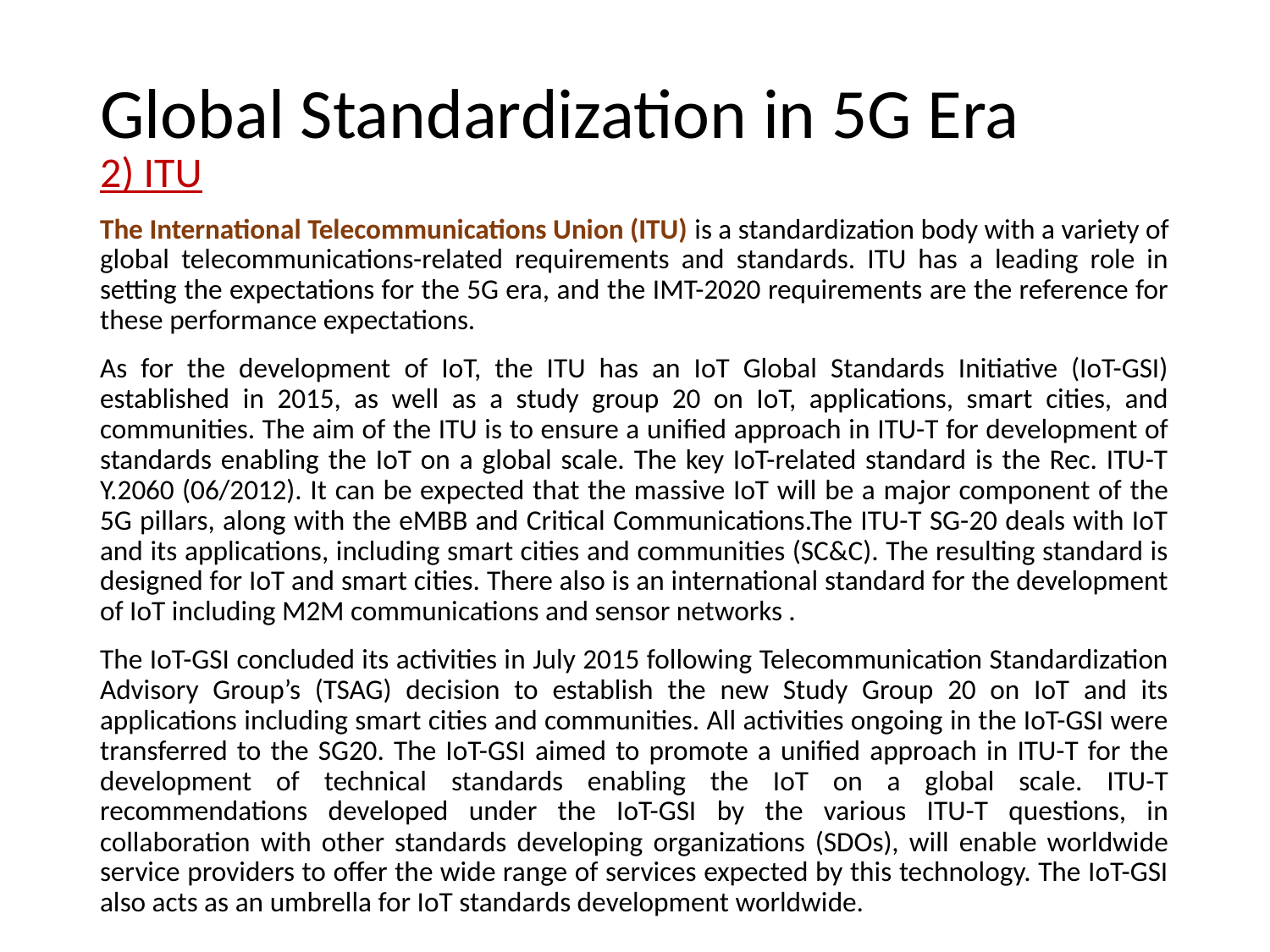

# Global Standardization in 5G Era
2) ITU
The International Telecommunications Union (ITU) is a standardization body with a variety of global telecommunications-related requirements and standards. ITU has a leading role in setting the expectations for the 5G era, and the IMT-2020 requirements are the reference for these performance expectations.
As for the development of IoT, the ITU has an IoT Global Standards Initiative (IoT-GSI) established in 2015, as well as a study group 20 on IoT, applications, smart cities, and communities. The aim of the ITU is to ensure a unified approach in ITU-T for development of standards enabling the IoT on a global scale. The key IoT-related standard is the Rec. ITU-T Y.2060 (06/2012). It can be expected that the massive IoT will be a major component of the 5G pillars, along with the eMBB and Critical Communications.The ITU-T SG-20 deals with IoT and its applications, including smart cities and communities (SC&C). The resulting standard is designed for IoT and smart cities. There also is an international standard for the development of IoT including M2M communications and sensor networks .
The IoT-GSI concluded its activities in July 2015 following Telecommunication Standardization Advisory Group’s (TSAG) decision to establish the new Study Group 20 on IoT and its applications including smart cities and communities. All activities ongoing in the IoT-GSI were transferred to the SG20. The IoT-GSI aimed to promote a unified approach in ITU-T for the development of technical standards enabling the IoT on a global scale. ITU-T recommendations developed under the IoT-GSI by the various ITU-T questions, in collaboration with other standards developing organizations (SDOs), will enable worldwide service providers to offer the wide range of services expected by this technology. The IoT-GSI also acts as an umbrella for IoT standards development worldwide.